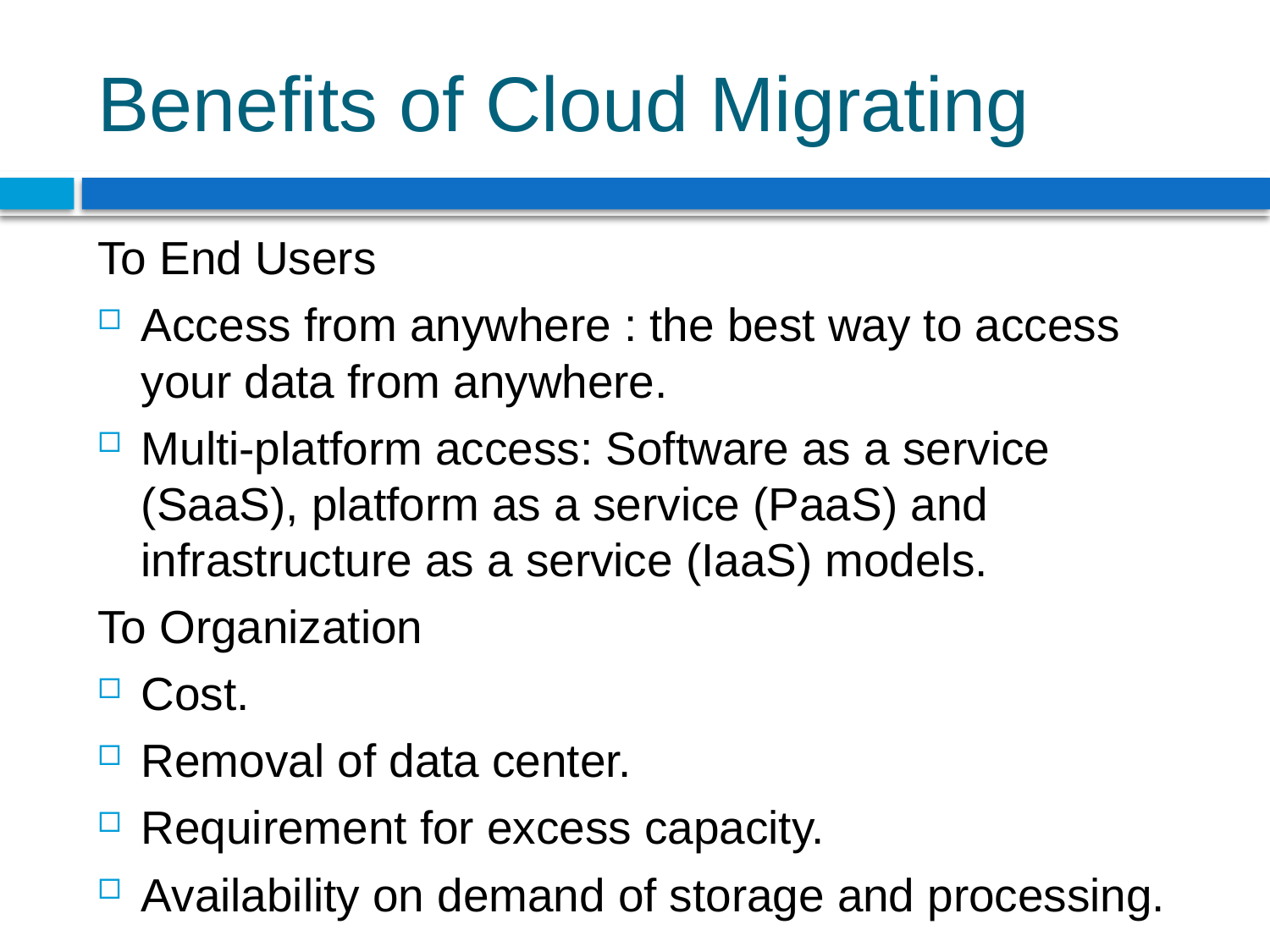

# Benefits of Cloud Migrating
To End Users
Access from anywhere : the best way to access your data from anywhere.
Multi-platform access: Software as a service (SaaS), platform as a service (PaaS) and infrastructure as a service (IaaS) models.
To Organization
Cost.
Removal of data center.
Requirement for excess capacity.
Availability on demand of storage and processing.